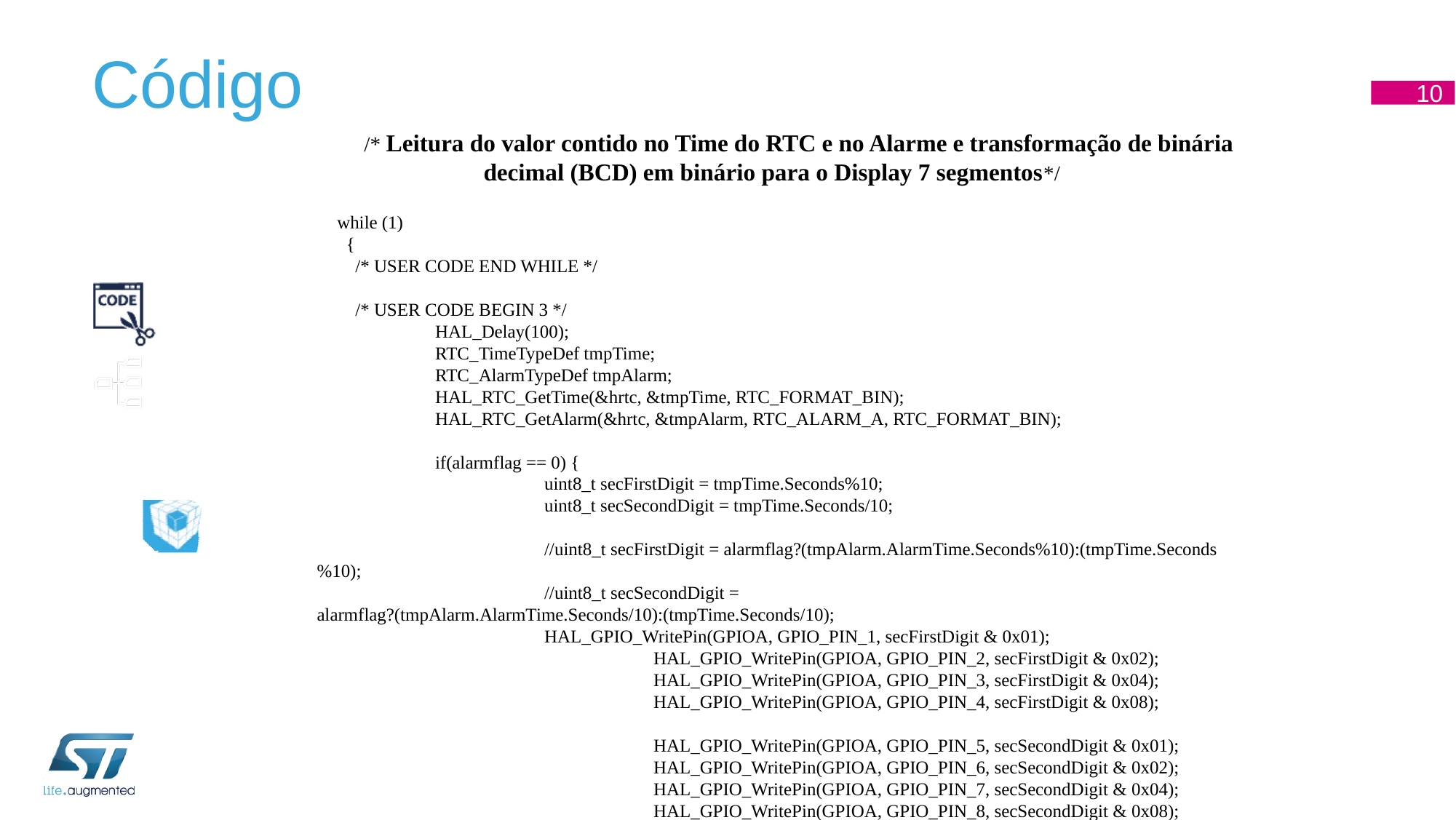

# Código
10

/* Leitura do valor contido no Time do RTC e no Alarme e transformação de binária decimal (BCD) em binário para o Display 7 segmentos*/

while (1)
  {
    /* USER CODE END WHILE */

    /* USER CODE BEGIN 3 */
	  HAL_Delay(100);
	  RTC_TimeTypeDef tmpTime;
	  RTC_AlarmTypeDef tmpAlarm;
	  HAL_RTC_GetTime(&hrtc, &tmpTime, RTC_FORMAT_BIN);
	  HAL_RTC_GetAlarm(&hrtc, &tmpAlarm, RTC_ALARM_A, RTC_FORMAT_BIN);

	  if(alarmflag == 0) {
		  uint8_t secFirstDigit = tmpTime.Seconds%10;
		  uint8_t secSecondDigit = tmpTime.Seconds/10;

	  	  //uint8_t secFirstDigit = alarmflag?(tmpAlarm.AlarmTime.Seconds%10):(tmpTime.Seconds%10);
	  	  //uint8_t secSecondDigit = alarmflag?(tmpAlarm.AlarmTime.Seconds/10):(tmpTime.Seconds/10);
		  HAL_GPIO_WritePin(GPIOA, GPIO_PIN_1, secFirstDigit & 0x01);
			  HAL_GPIO_WritePin(GPIOA, GPIO_PIN_2, secFirstDigit & 0x02);
			  HAL_GPIO_WritePin(GPIOA, GPIO_PIN_3, secFirstDigit & 0x04);
			  HAL_GPIO_WritePin(GPIOA, GPIO_PIN_4, secFirstDigit & 0x08);

			  HAL_GPIO_WritePin(GPIOA, GPIO_PIN_5, secSecondDigit & 0x01);
			  HAL_GPIO_WritePin(GPIOA, GPIO_PIN_6, secSecondDigit & 0x02);
			  HAL_GPIO_WritePin(GPIOA, GPIO_PIN_7, secSecondDigit & 0x04);
			  HAL_GPIO_WritePin(GPIOA, GPIO_PIN_8, secSecondDigit & 0x08);